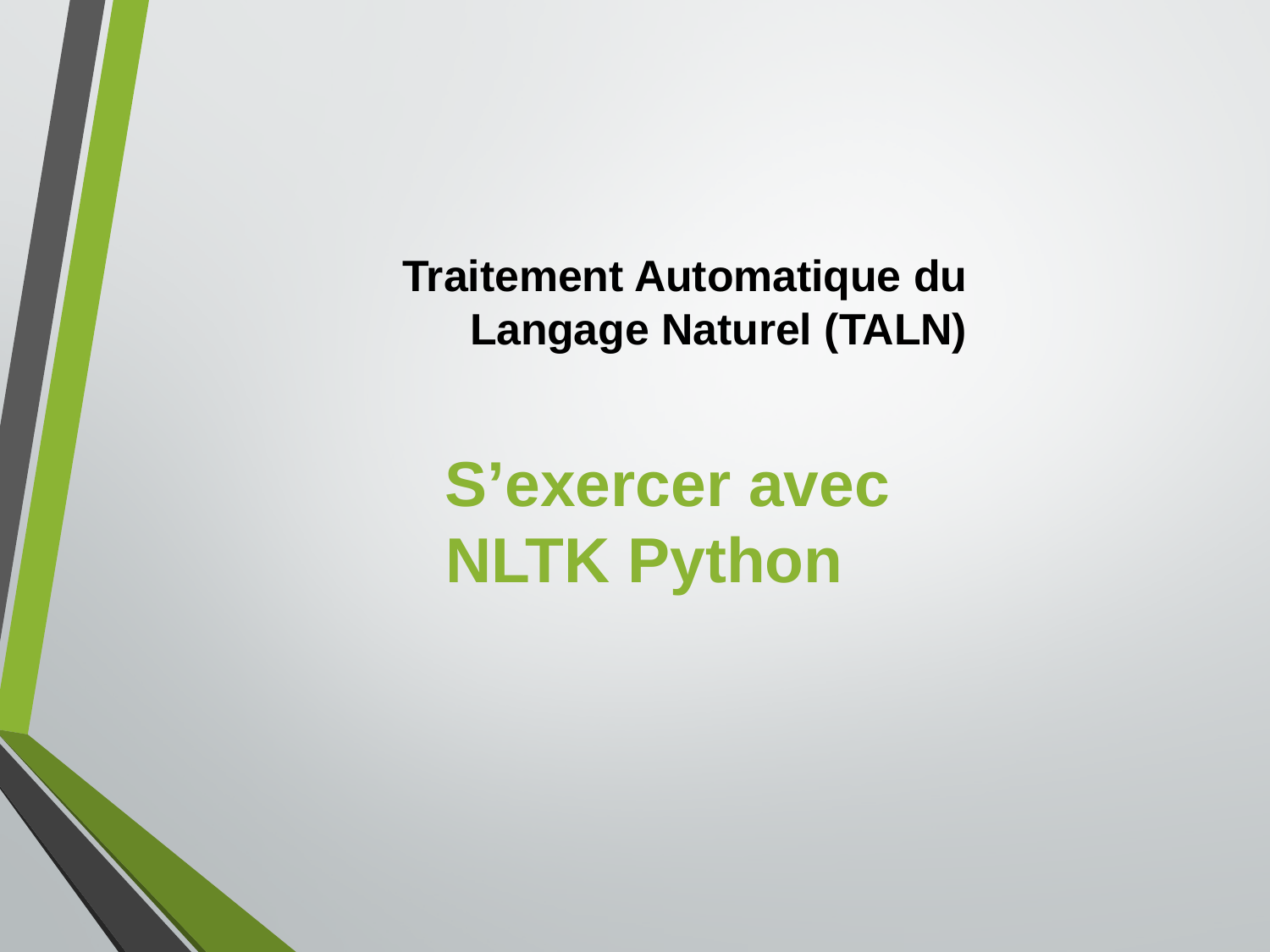

# Traitement Automatique du Langage Naturel (TALN)
 S’exercer avec NLTK Python